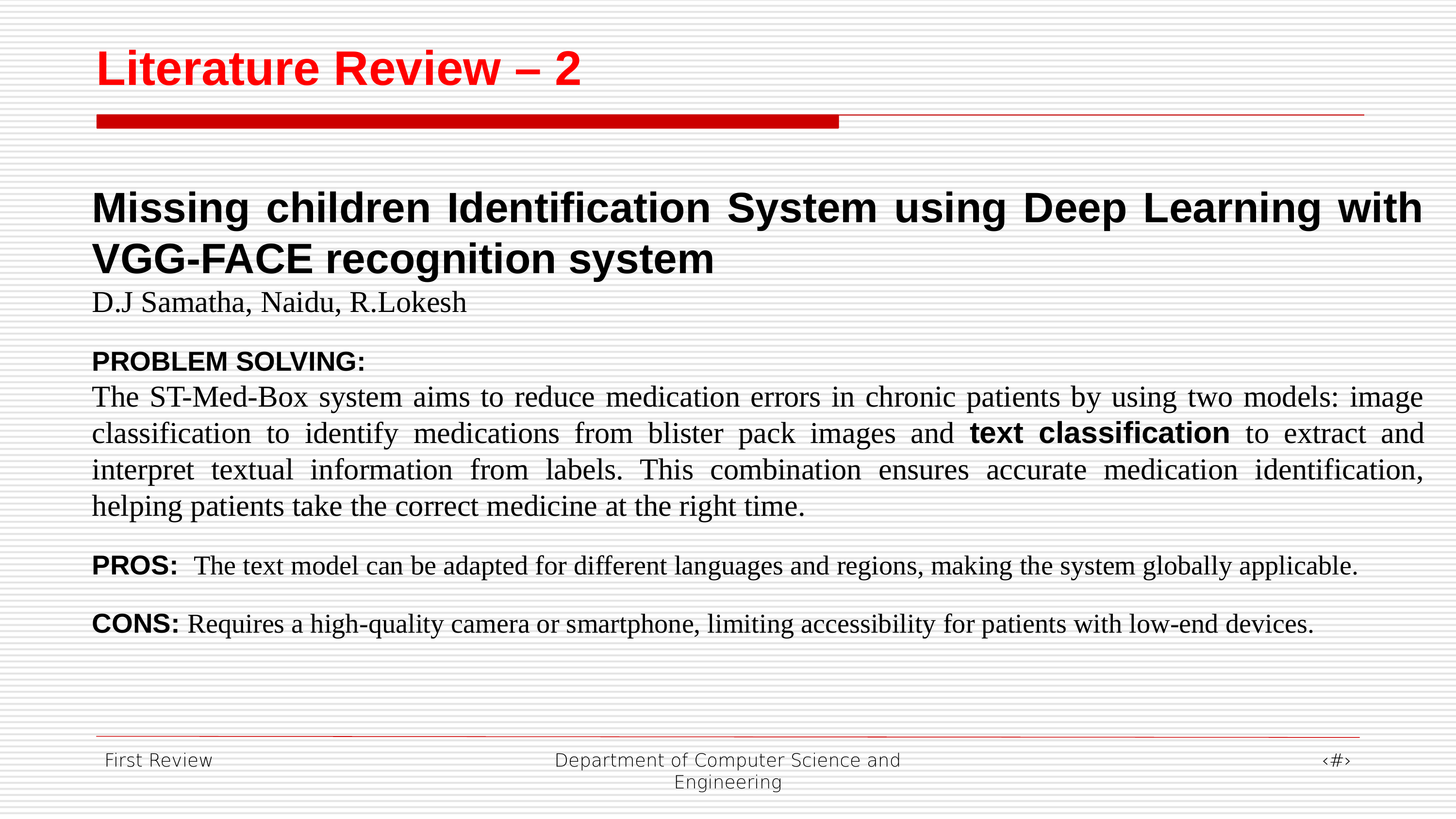

Literature Review – 2

Missing children Identification System using Deep Learning with VGG-FACE recognition system
D.J Samatha, Naidu, R.Lokesh

PROBLEM SOLVING:
The ST-Med-Box system aims to reduce medication errors in chronic patients by using two models: image classification to identify medications from blister pack images and text classification to extract and interpret textual information from labels. This combination ensures accurate medication identification, helping patients take the correct medicine at the right time.

PROS:  The text model can be adapted for different languages and regions, making the system globally applicable.

CONS: Requires a high-quality camera or smartphone, limiting accessibility for patients with low-end devices.

First Review
Department of Computer Science and Engineering
‹#›